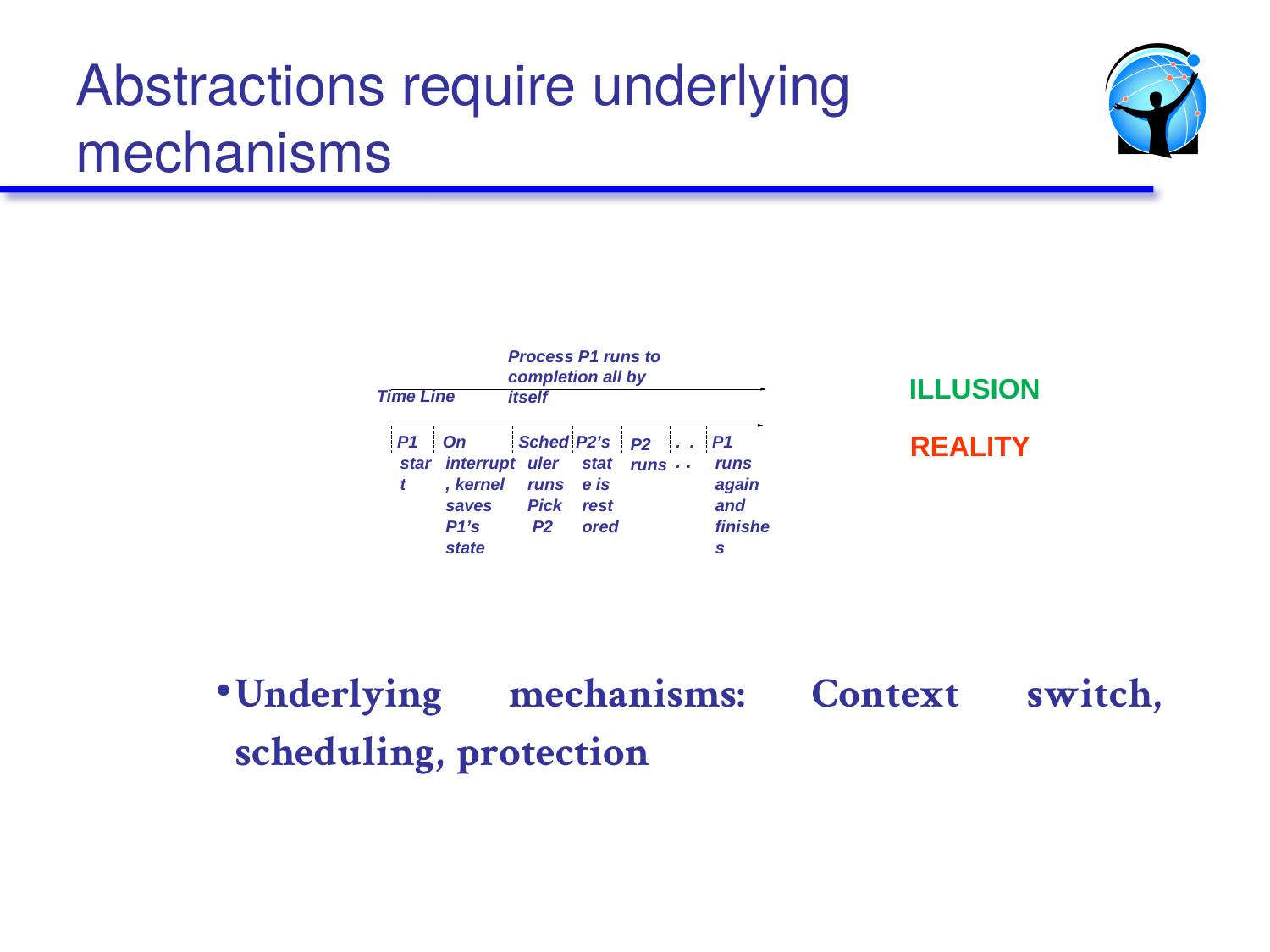

Abstractions require underlying
mechanisms
Process P1 runs to completion all by itself

ILLUSION
ILLUSION
Time Line

REALITY

Scheduler runs  Pick
   P2
P2’s state is  restored
P1 runs again  and finishes
P1 start
On interrupt, kernel  saves P1’s state
.  .  . .
P2 runs
4
Underlying mechanisms: Context switch, scheduling, protection